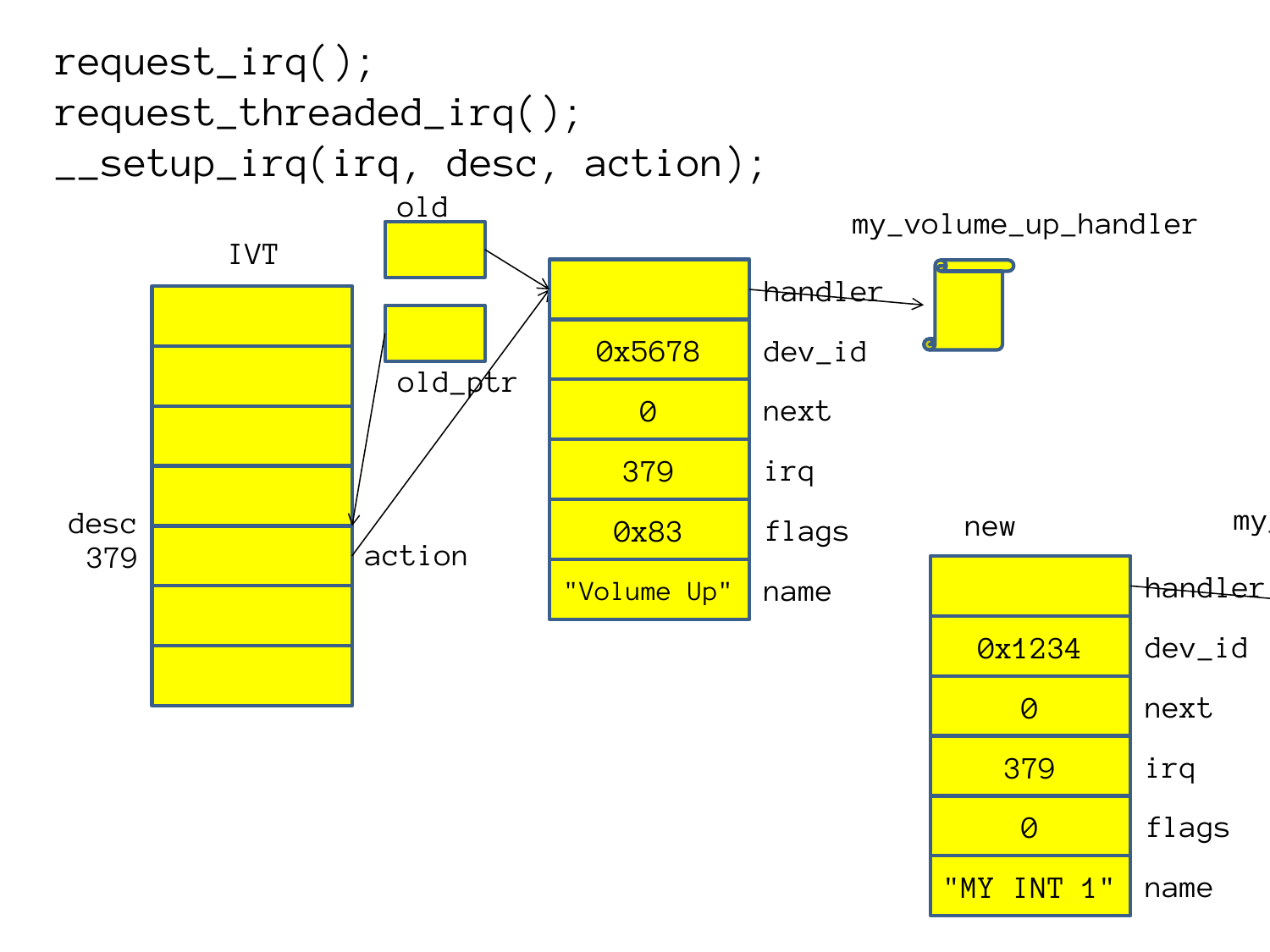

request_irq();
request_threaded_irq();
__setup_irq(irq, desc, action);
old
my_volume_up_handler

IVT

handler

0x5678
dev_id

old_ptr
0
next

379
irq

my_interrupt_handler
desc
new
0x83
flags

action
379

"Volume Up"
handler
name

0x1234
dev_id

0
next
379
irq
0
flags
"MY INT 1"
name